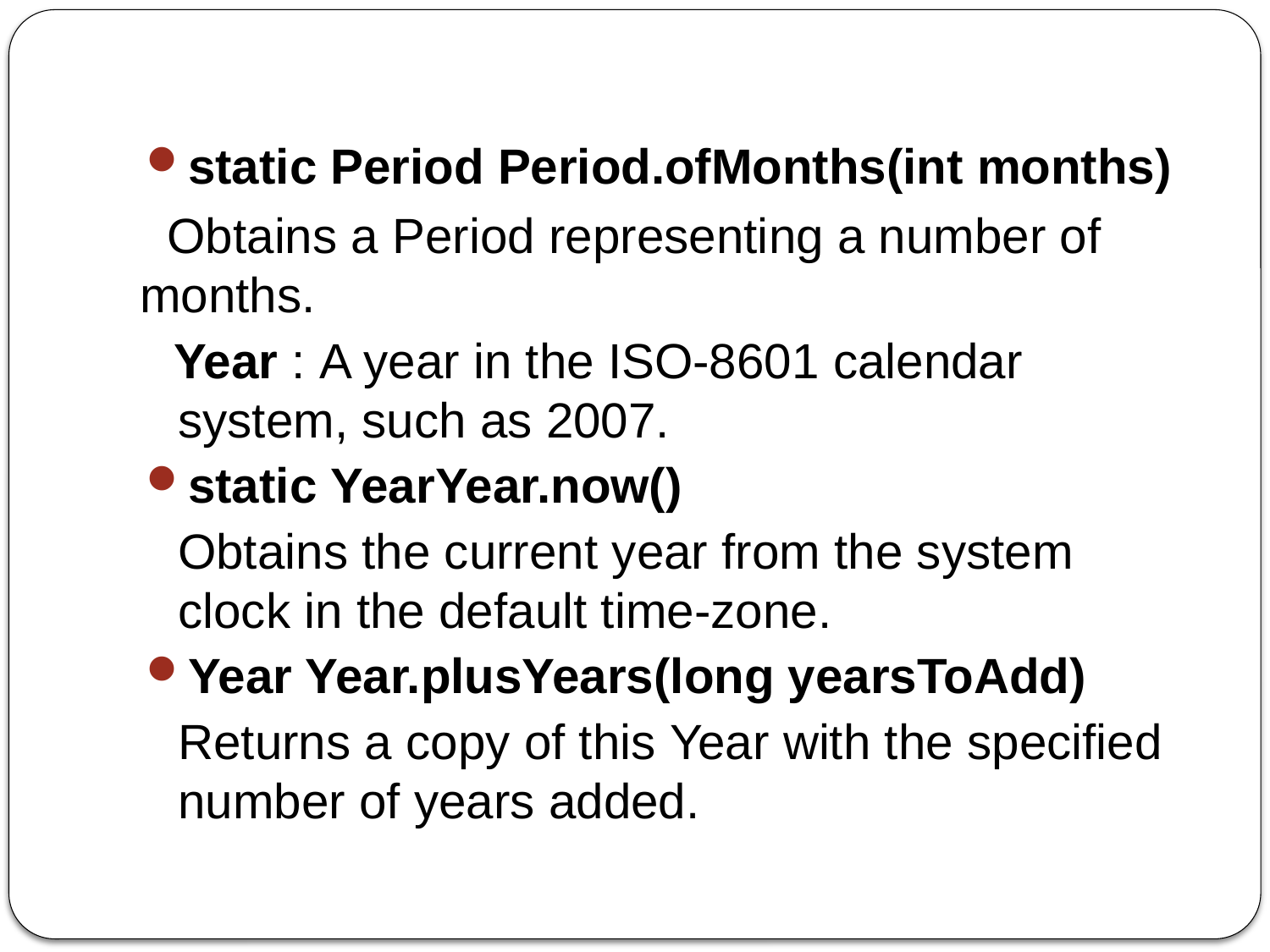

static Period Period.ofMonths(int months)
	  Obtains a Period representing a number of months.
  Year : A year in the ISO-8601 calendar system, such as 2007.
static YearYear.now()
	Obtains the current year from the system clock in the default time-zone.
Year Year.plusYears(long yearsToAdd)
	Returns a copy of this Year with the specified number of years added.